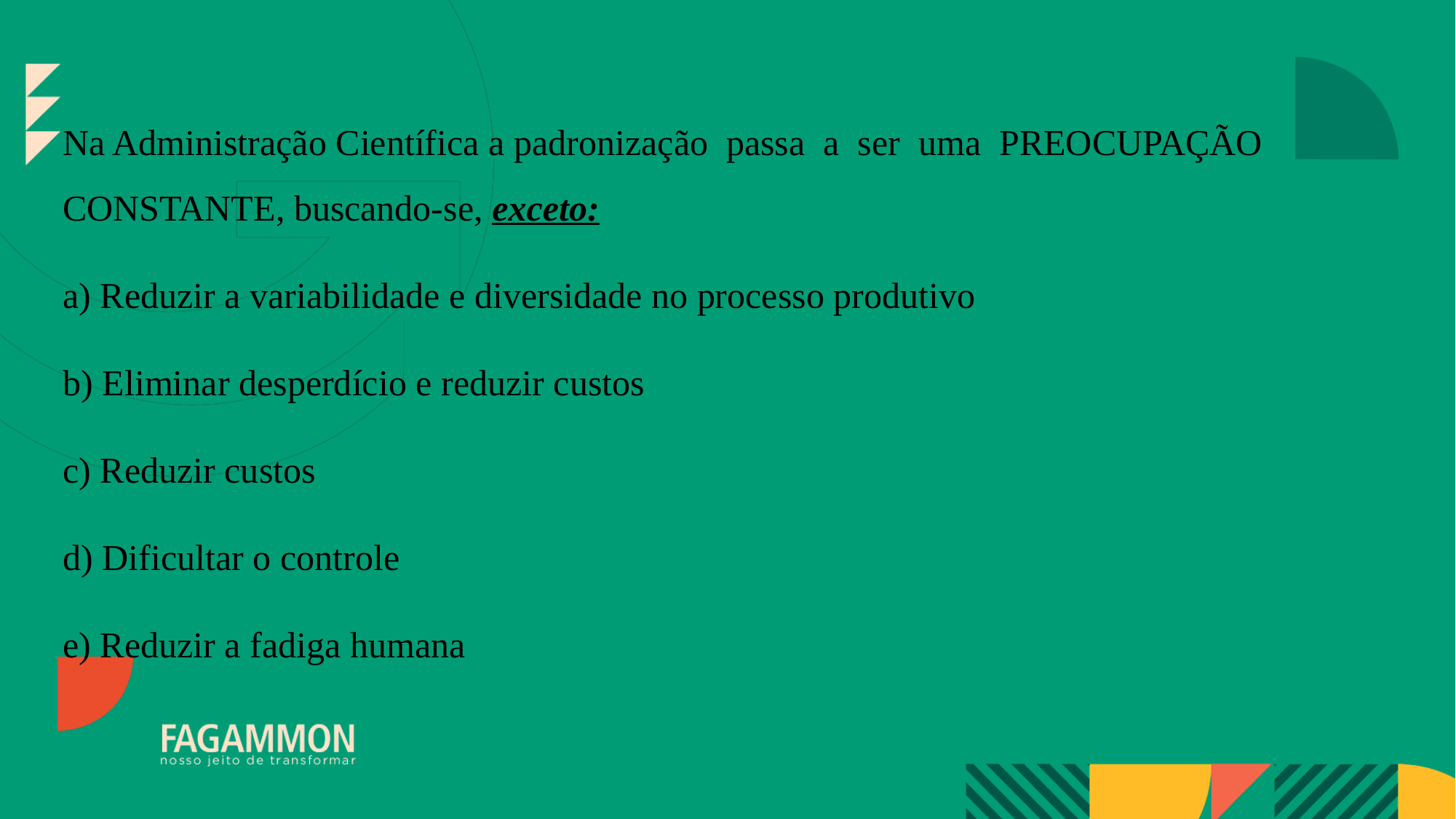

Na Administração Científica a padronização  passa  a  ser  uma  PREOCUPAÇÃO CONSTANTE, buscando-se, exceto:
a) Reduzir a variabilidade e diversidade no processo produtivo
b) Eliminar desperdício e reduzir custos
c) Reduzir custos
d) Dificultar o controle
e) Reduzir a fadiga humana